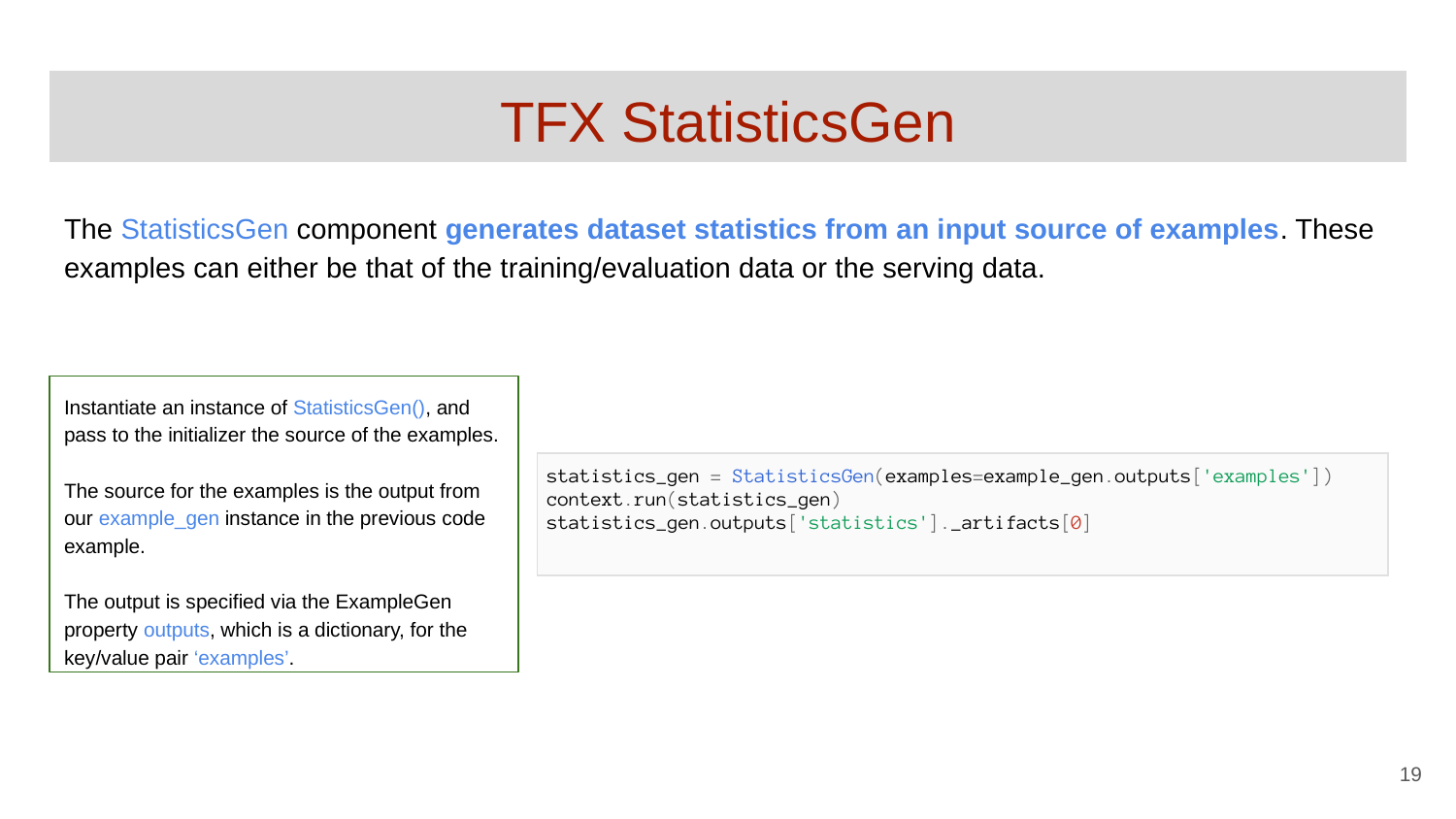

# TFX StatisticsGen
The StatisticsGen component generates dataset statistics from an input source of examples. These examples can either be that of the training/evaluation data or the serving data.

Instantiate an instance of StatisticsGen(), and pass to the initializer the source of the examples.

The source for the examples is the output from our example_gen instance in the previous code example.

The output is specified via the ExampleGen property outputs, which is a dictionary, for the key/value pair ‘examples’.
| statistics\_gen = StatisticsGen(examples=example\_gen.outputs['examples'])   context.run(statistics\_gen)   statistics\_gen.outputs['statistics'].\_artifacts[0] |
| --- |
19